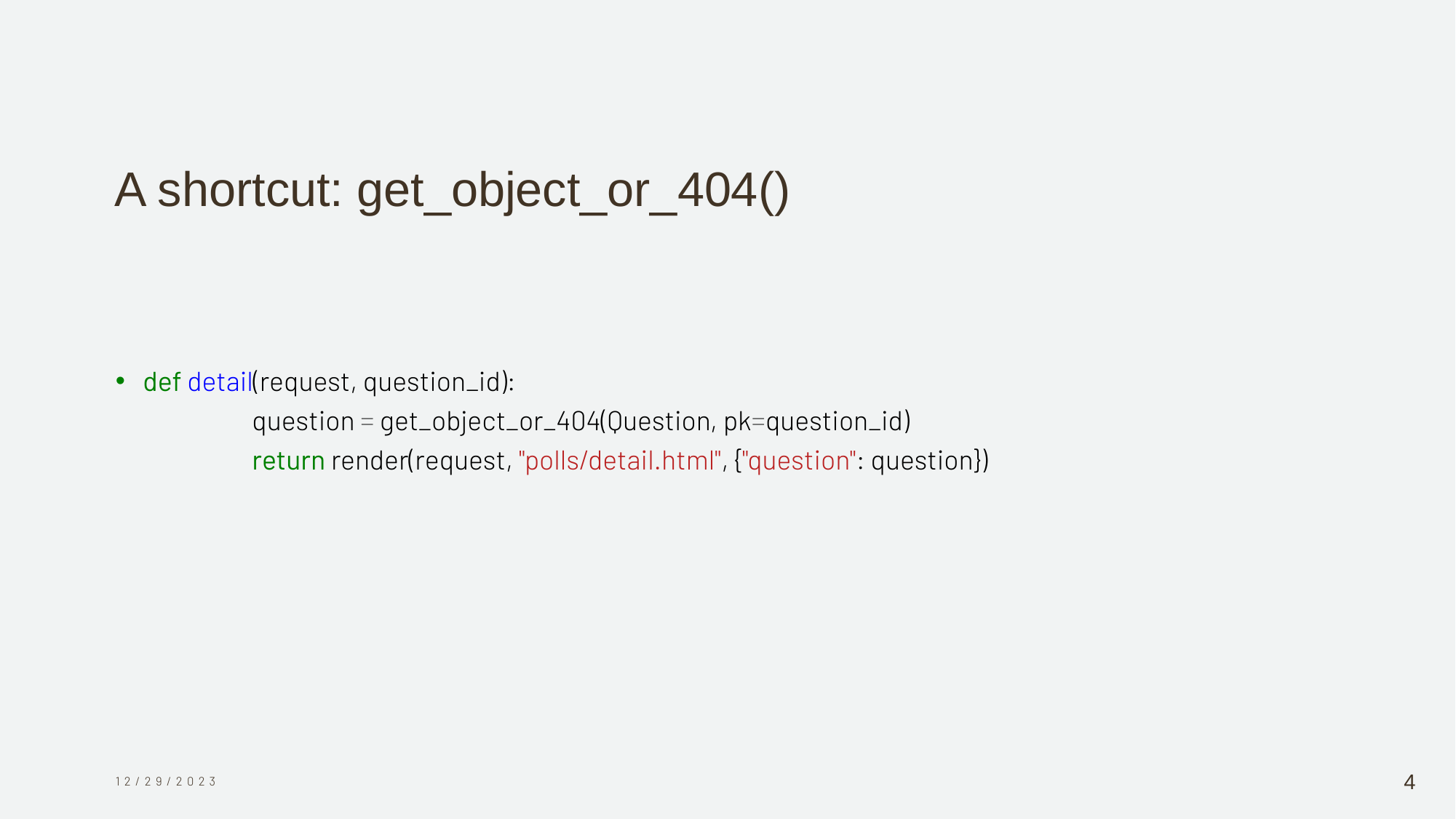

# A shortcut: get_object_or_404()

def detail(request, question_id):
	question = get_object_or_404(Question, pk=question_id)
	return render(request, "polls/detail.html", {"question": question})

12/29/2023
4